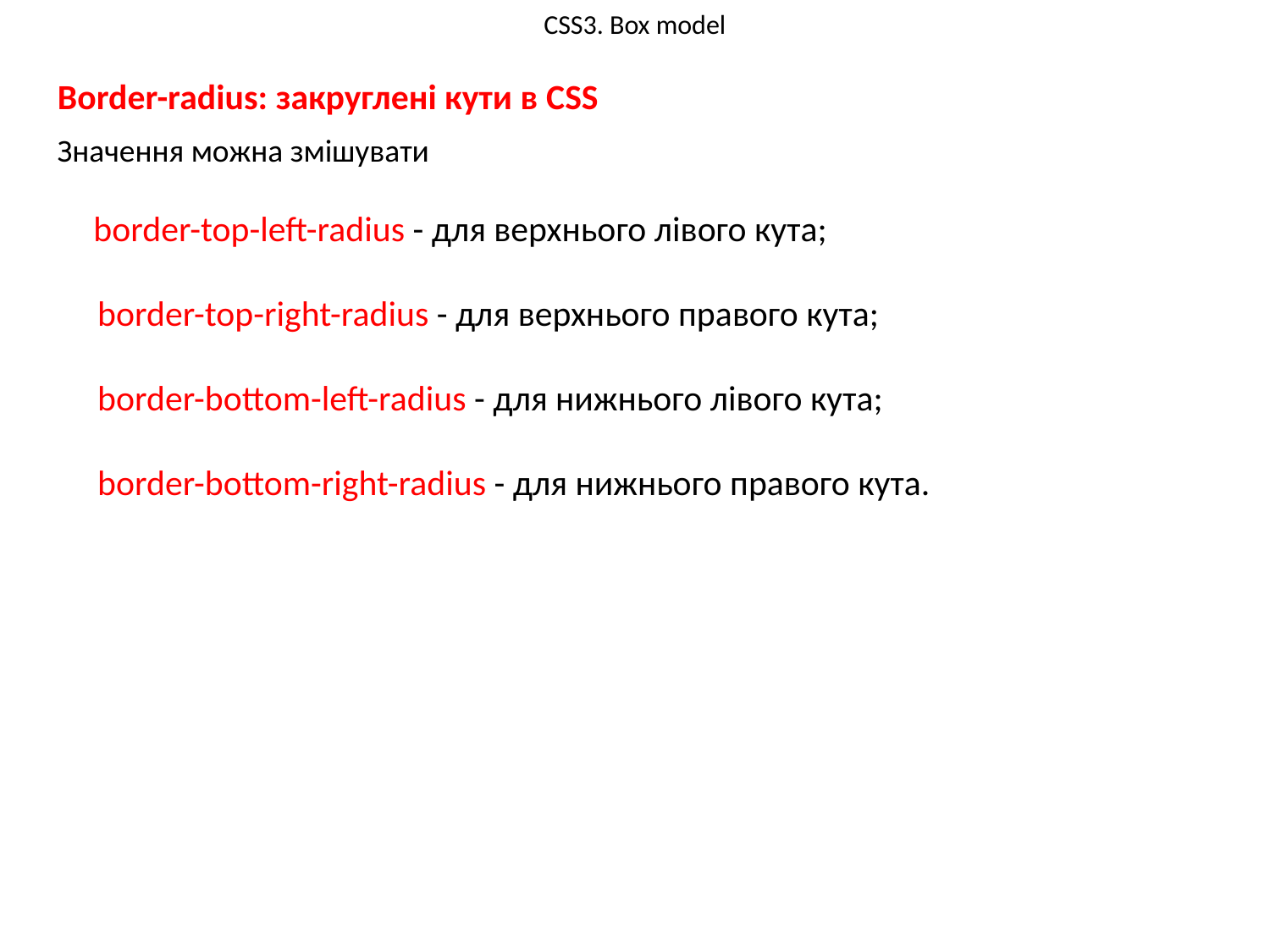

# CSS3. Box model
Border-radius: закруглені кути в CSS
Значення можна змішувати

     border-top-left-radius - для верхнього лівого кута;
     border-top-right-radius - для верхнього правого кута;
     border-bottom-left-radius - для нижнього лівого кута;
     border-bottom-right-radius - для нижнього правого кута.